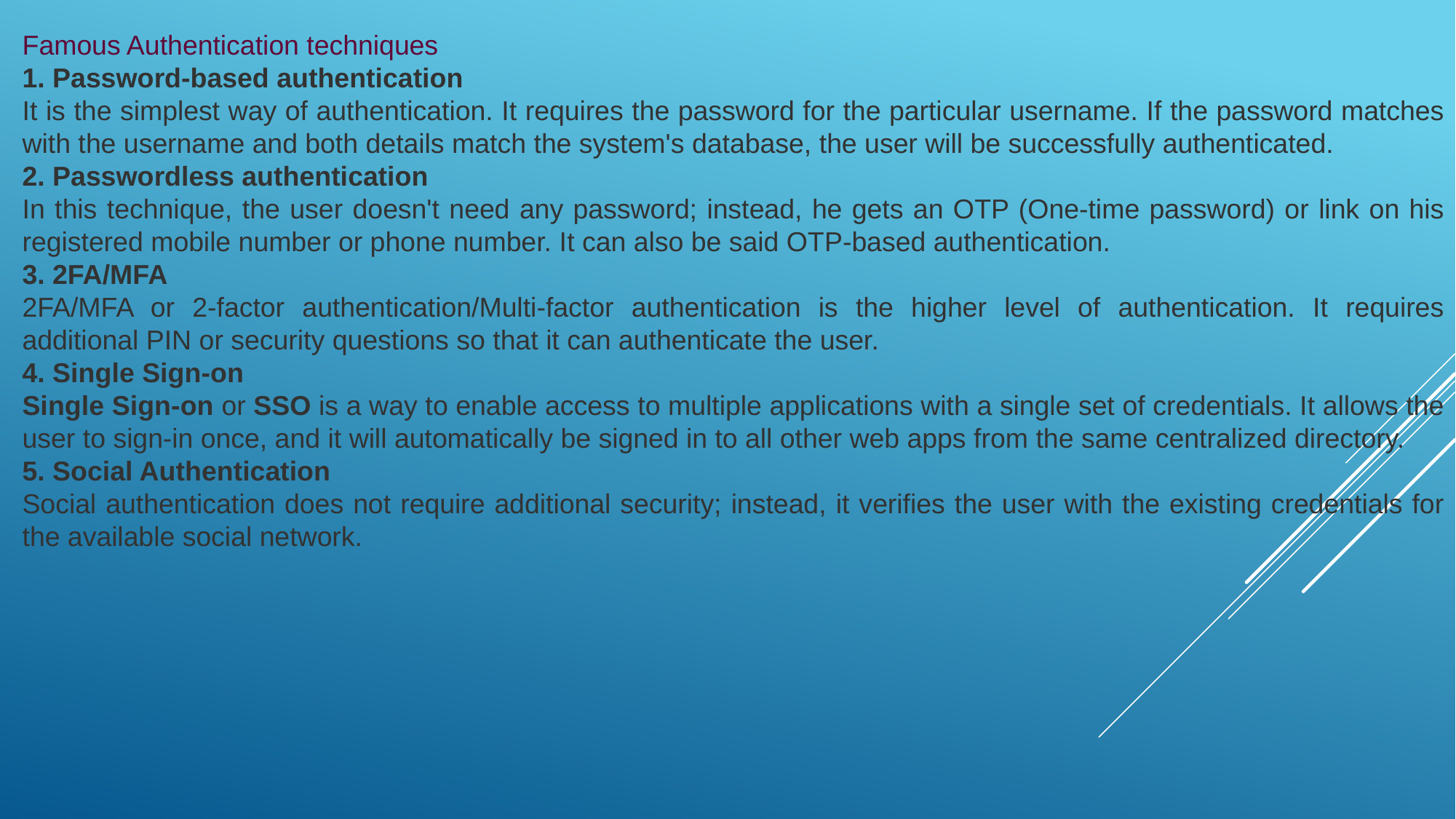

Famous Authentication techniques
1. Password-based authentication
It is the simplest way of authentication. It requires the password for the particular username. If the password matches with the username and both details match the system's database, the user will be successfully authenticated.
2. Passwordless authentication
In this technique, the user doesn't need any password; instead, he gets an OTP (One-time password) or link on his registered mobile number or phone number. It can also be said OTP-based authentication.
3. 2FA/MFA
2FA/MFA or 2-factor authentication/Multi-factor authentication is the higher level of authentication. It requires additional PIN or security questions so that it can authenticate the user.
4. Single Sign-on
Single Sign-on or SSO is a way to enable access to multiple applications with a single set of credentials. It allows the user to sign-in once, and it will automatically be signed in to all other web apps from the same centralized directory.
5. Social Authentication
Social authentication does not require additional security; instead, it verifies the user with the existing credentials for the available social network.